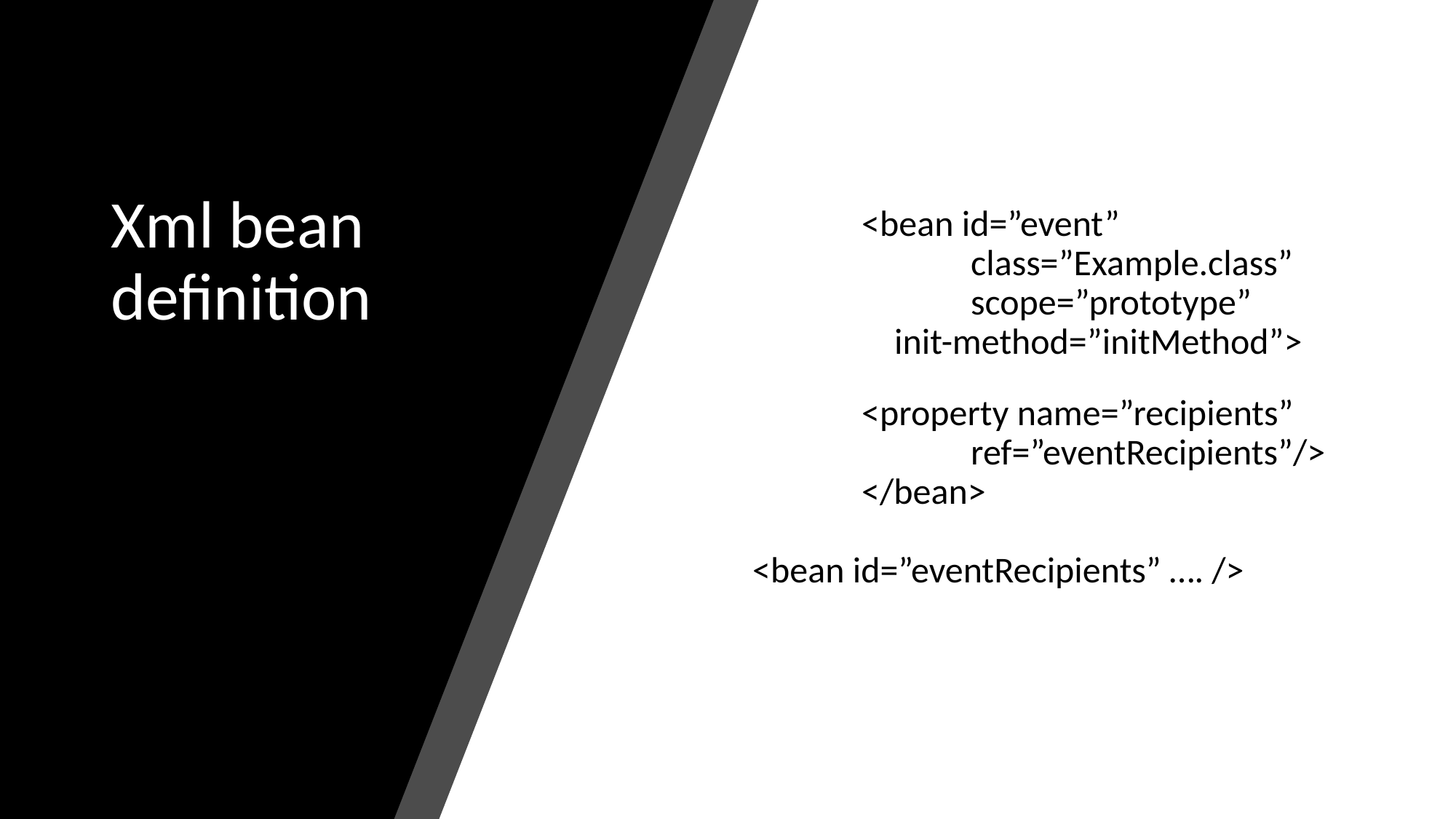

# Xml bean definition
	<bean id=”event” 	   			class=”Example.class”
		scope=”prototype”
	    init-method=”initMethod”>
	<property name=”recipients” 		ref=”eventRecipients”/>
	</bean>
<bean id=”eventRecipients” …. />